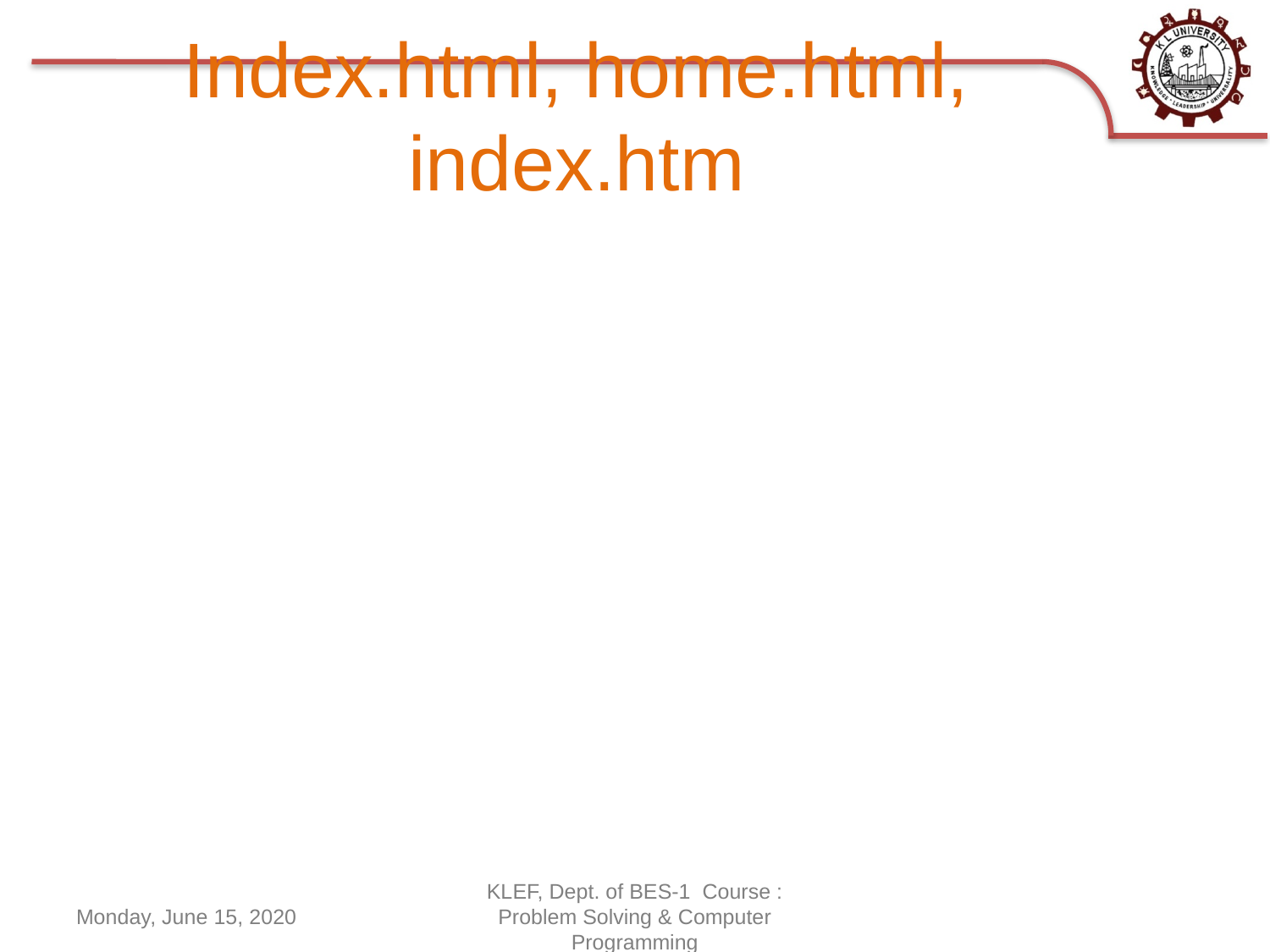

# Index.html, home.html, index.htm

Monday, June 15, 2020
KLEF, Dept. of BES-1  Course : Problem Solving & Computer Programming